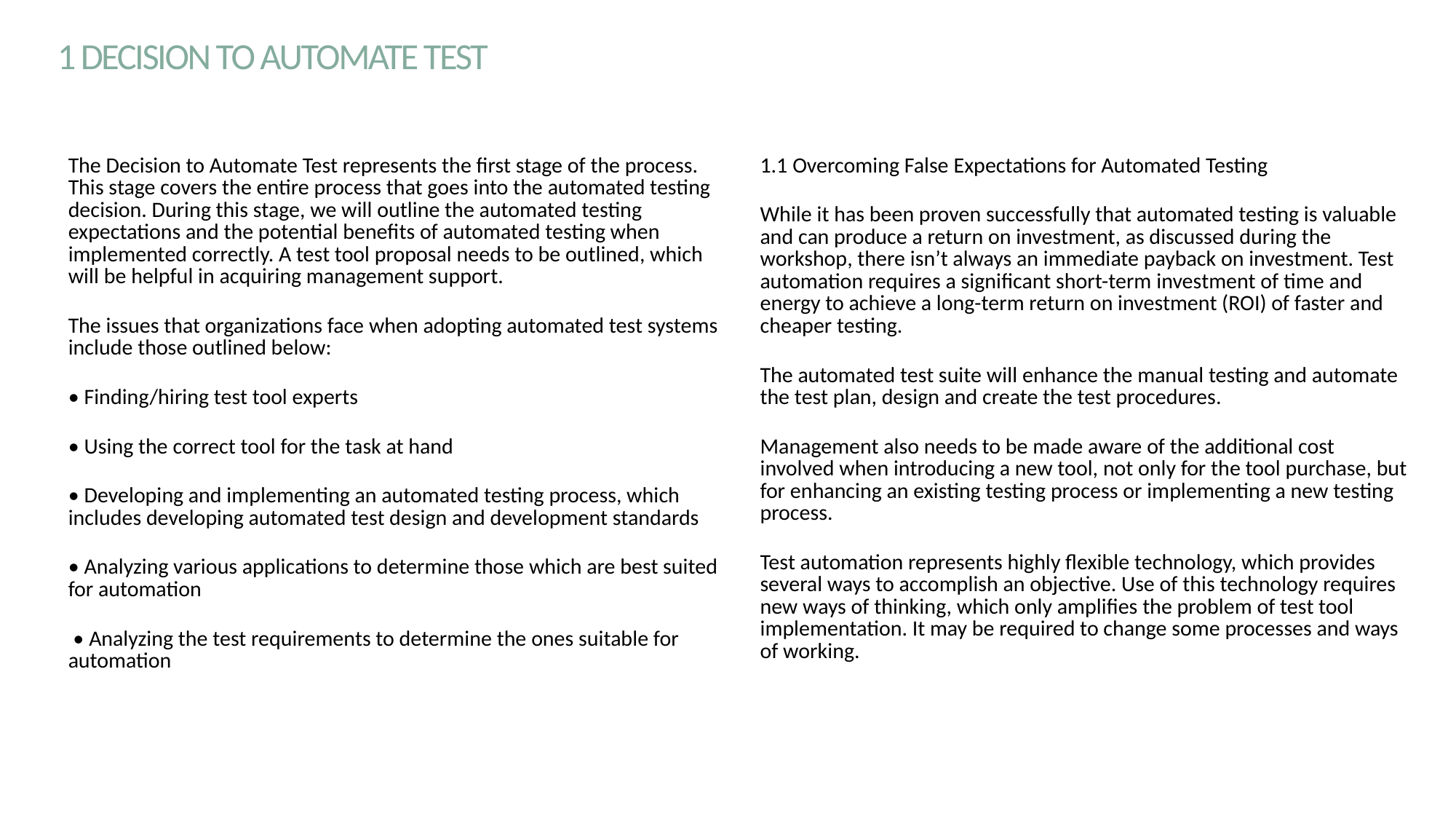

# 1 Decision to Automate Test
The Decision to Automate Test represents the first stage of the process. This stage covers the entire process that goes into the automated testing decision. During this stage, we will outline the automated testing expectations and the potential benefits of automated testing when implemented correctly. A test tool proposal needs to be outlined, which will be helpful in acquiring management support.
The issues that organizations face when adopting automated test systems include those outlined below:
• Finding/hiring test tool experts
• Using the correct tool for the task at hand
• Developing and implementing an automated testing process, which includes developing automated test design and development standards
• Analyzing various applications to determine those which are best suited for automation
 • Analyzing the test requirements to determine the ones suitable for automation
1.1 Overcoming False Expectations for Automated Testing
While it has been proven successfully that automated testing is valuable and can produce a return on investment, as discussed during the workshop, there isn’t always an immediate payback on investment. Test automation requires a significant short-term investment of time and energy to achieve a long-term return on investment (ROI) of faster and cheaper testing.
The automated test suite will enhance the manual testing and automate the test plan, design and create the test procedures.
Management also needs to be made aware of the additional cost involved when introducing a new tool, not only for the tool purchase, but for enhancing an existing testing process or implementing a new testing process.
Test automation represents highly flexible technology, which provides several ways to accomplish an objective. Use of this technology requires new ways of thinking, which only amplifies the problem of test tool implementation. It may be required to change some processes and ways of working.